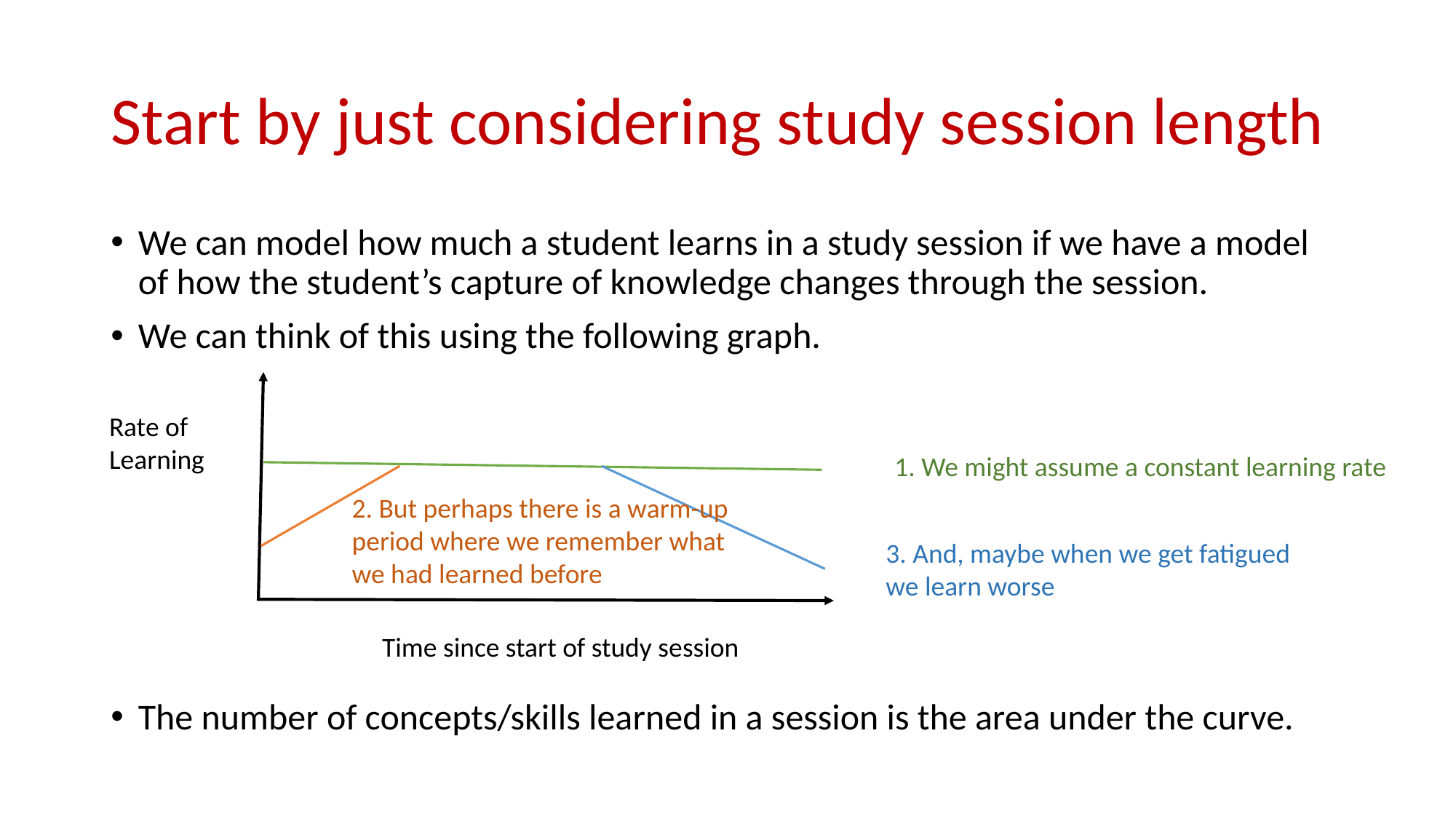

# Start by just considering study session length
We can model how much a student learns in a study session if we have a model of how the student’s capture of knowledge changes through the session.
We can think of this using the following graph.

The number of concepts/skills learned in a session is the area under the curve.
Rate of
Learning
1. We might assume a constant learning rate
2. But perhaps there is a warm-up
period where we remember what
we had learned before
3. And, maybe when we get fatigued
we learn worse
Time since start of study session